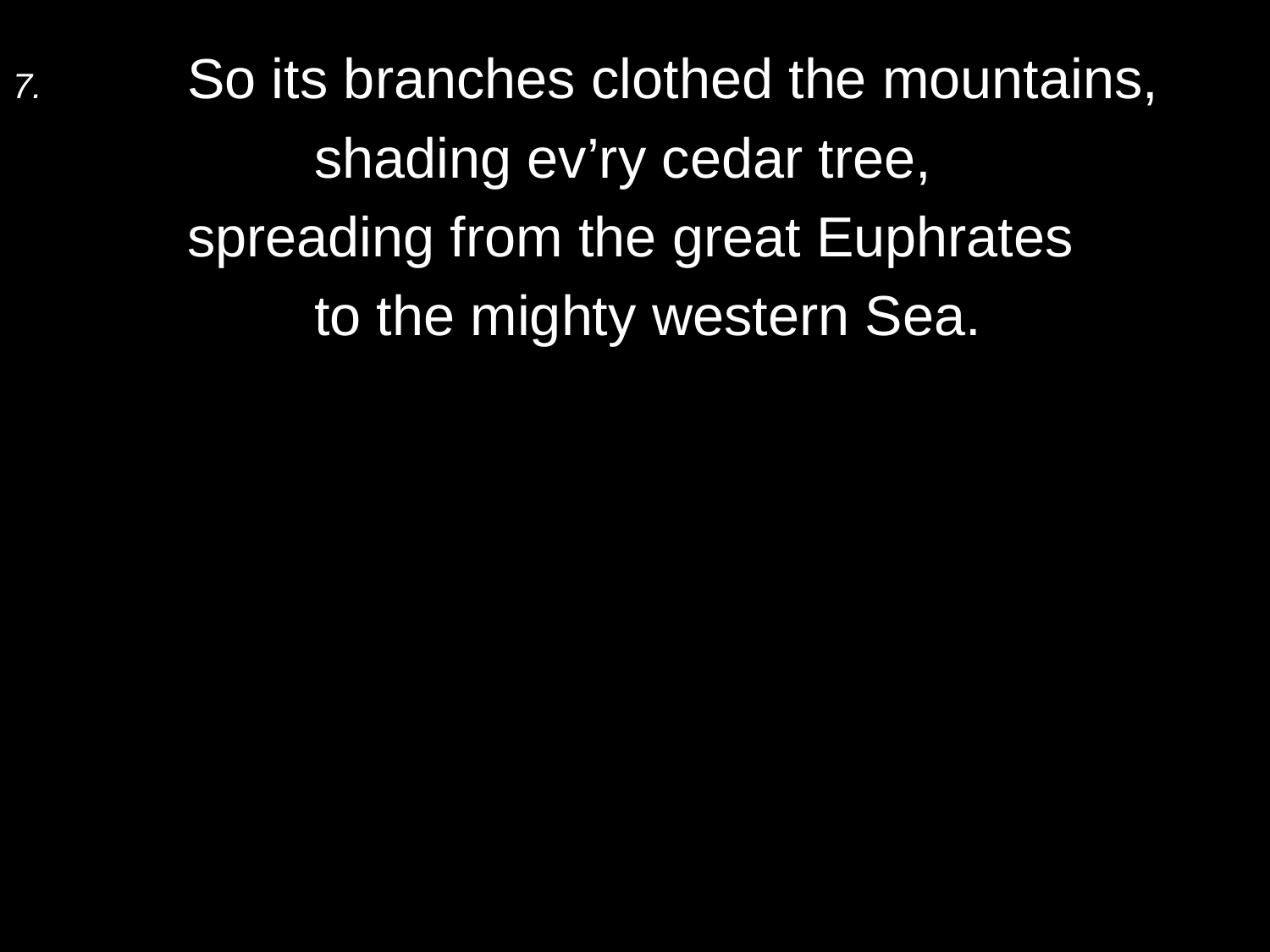

7.	So its branches clothed the mountains,
		shading ev’ry cedar tree,
	spreading from the great Euphrates
		to the mighty western Sea.